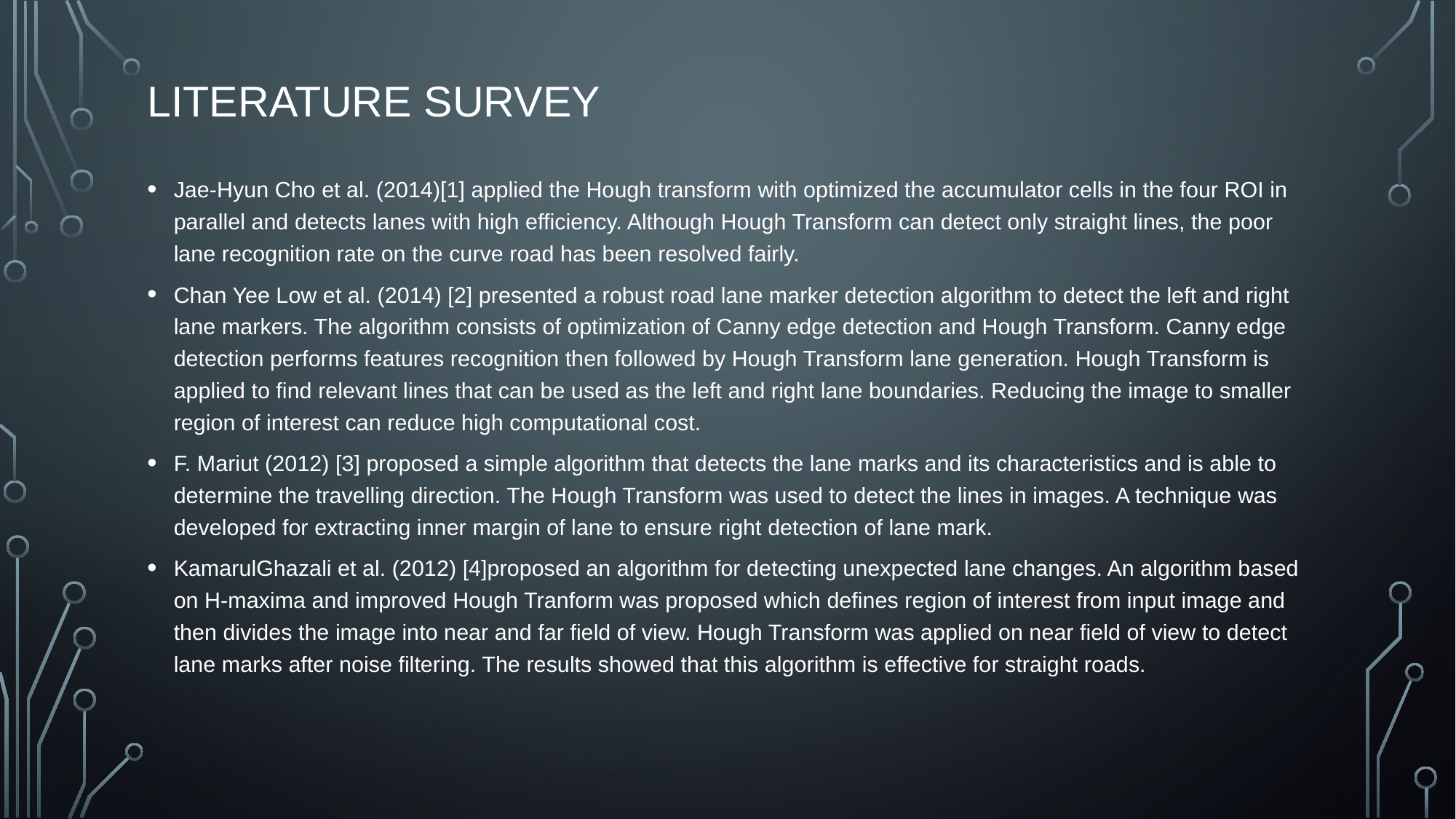

# Literature survey
Jae-Hyun Cho et al. (2014)[1] applied the Hough transform with optimized the accumulator cells in the four ROI in parallel and detects lanes with high efficiency. Although Hough Transform can detect only straight lines, the poor lane recognition rate on the curve road has been resolved fairly.
Chan Yee Low et al. (2014) [2] presented a robust road lane marker detection algorithm to detect the left and right lane markers. The algorithm consists of optimization of Canny edge detection and Hough Transform. Canny edge detection performs features recognition then followed by Hough Transform lane generation. Hough Transform is applied to find relevant lines that can be used as the left and right lane boundaries. Reducing the image to smaller region of interest can reduce high computational cost.
F. Mariut (2012) [3] proposed a simple algorithm that detects the lane marks and its characteristics and is able to determine the travelling direction. The Hough Transform was used to detect the lines in images. A technique was developed for extracting inner margin of lane to ensure right detection of lane mark.
KamarulGhazali et al. (2012) [4]proposed an algorithm for detecting unexpected lane changes. An algorithm based on H-maxima and improved Hough Tranform was proposed which defines region of interest from input image and then divides the image into near and far field of view. Hough Transform was applied on near field of view to detect lane marks after noise filtering. The results showed that this algorithm is effective for straight roads.